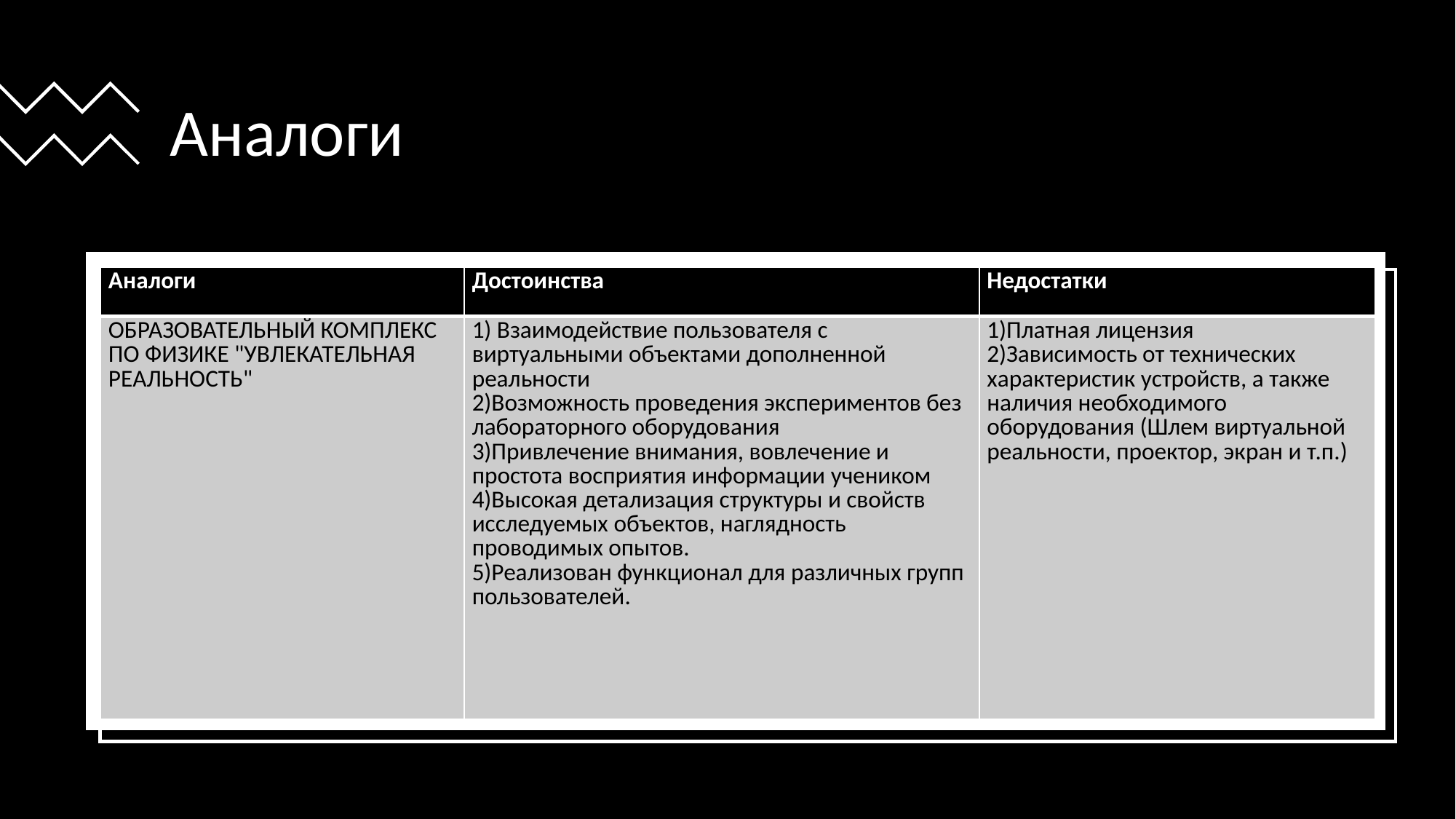

# Аналоги

| Аналоги | Достоинства | Недостатки |
| --- | --- | --- |
| ОБРАЗОВАТЕЛЬНЫЙ КОМПЛЕКС ПО ФИЗИКЕ "УВЛЕКАТЕЛЬНАЯ РЕАЛЬНОСТЬ" | 1) Взаимодействие пользователя с виртуальными объектами дополненной реальности 2)Возможность проведения экспериментов без лабораторного оборудования 3)Привлечение внимания, вовлечение и простота восприятия информации учеником  4)Высокая детализация структуры и свойств исследуемых объектов, наглядность проводимых опытов. 5)Реализован функционал для различных групп пользователей. | 1)Платная лицензия  2)Зависимость от технических характеристик устройств, а также наличия необходимого оборудования (Шлем виртуальной реальности, проектор, экран и т.п.) |